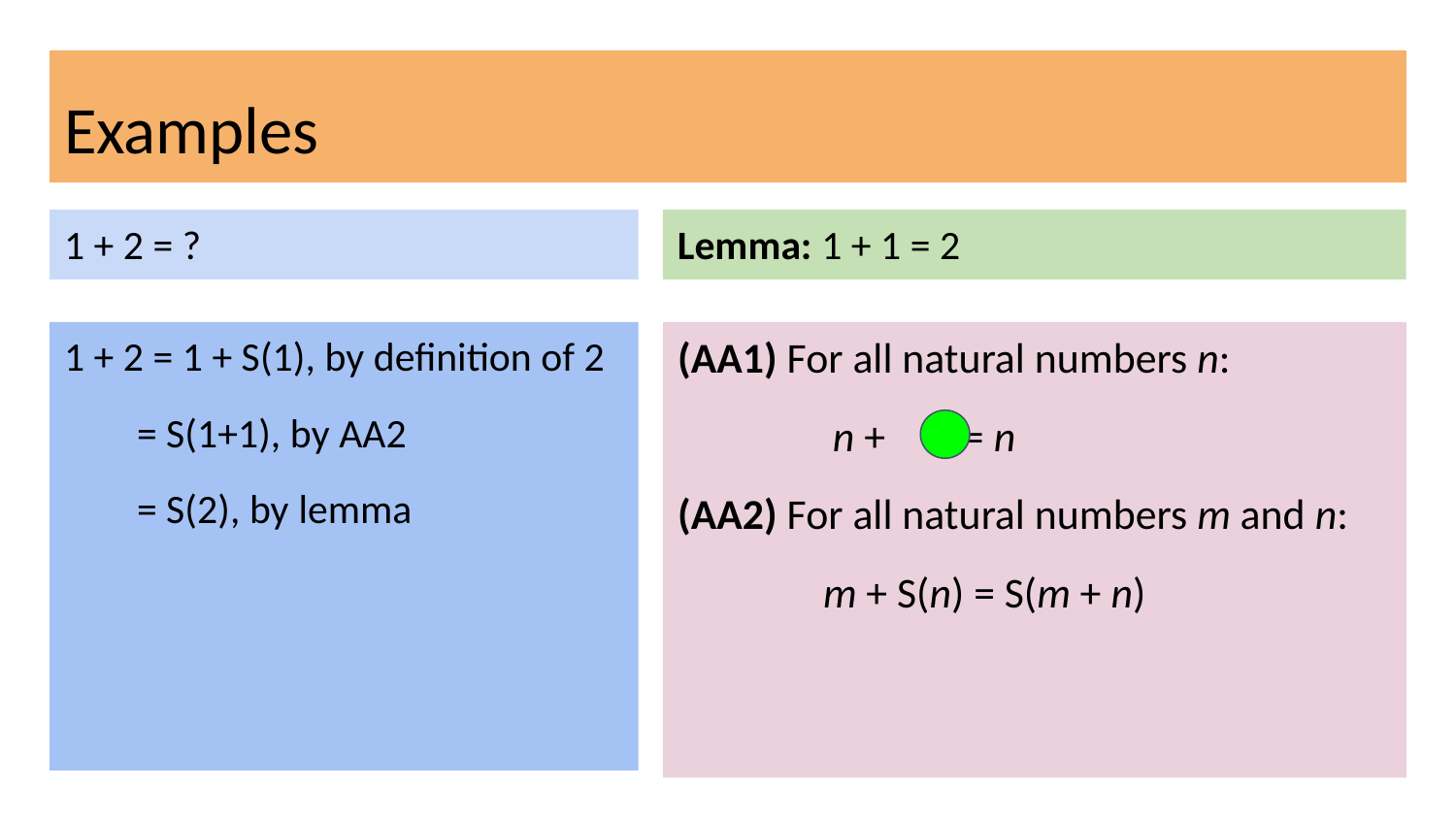

# Examples
1 + 2 = ?
Lemma: 1 + 1 = 2
1 + 2 = 1 + S(1), by definition of 2
= S(1+1), by AA2
= S(2), by lemma

(AA1) For all natural numbers n:
 n +        = n
(AA2) For all natural numbers m and n:
m + S(n) = S(m + n)